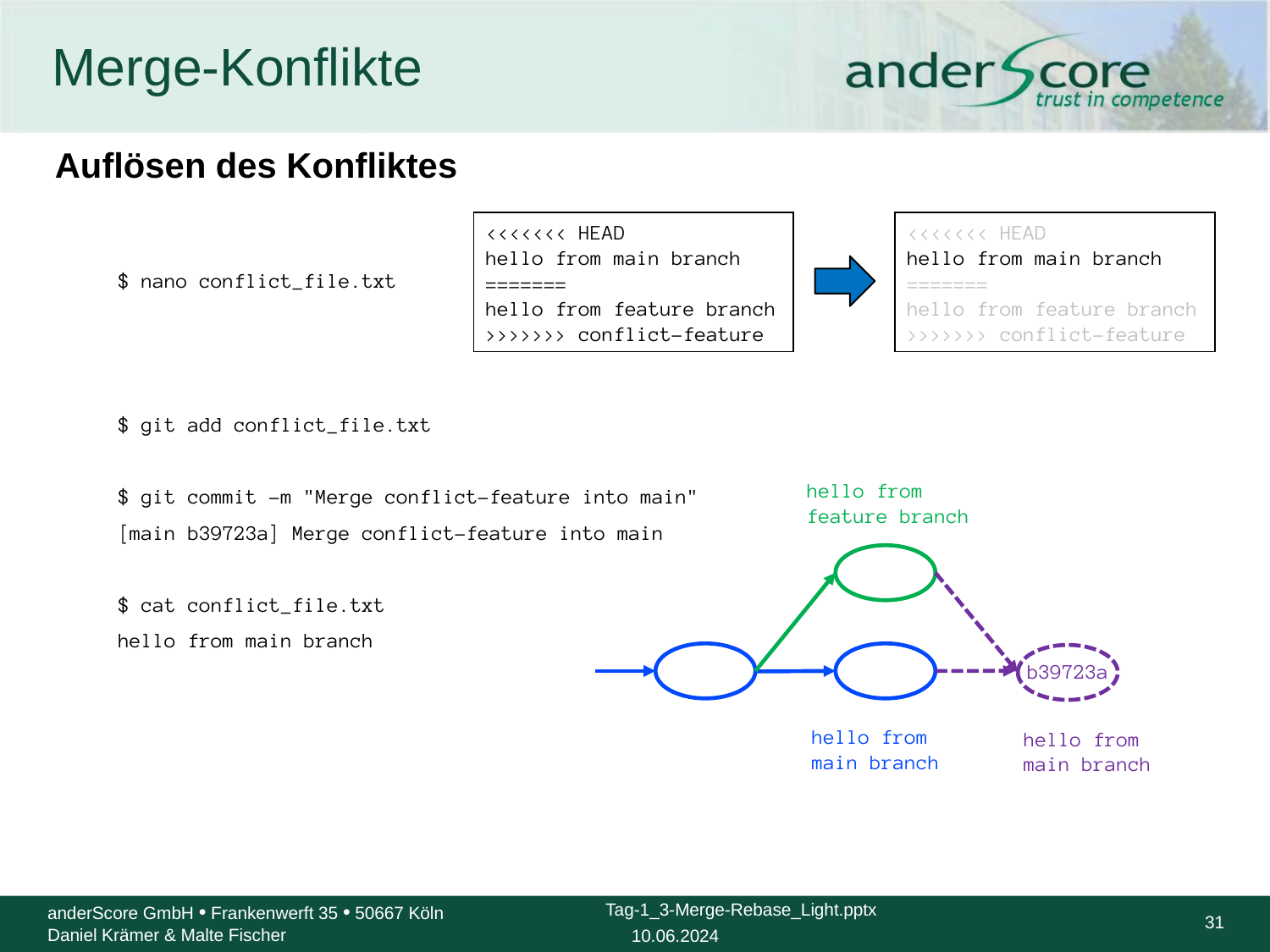

# Merge-Konflikte
Auflösen des Konfliktes

$ nano conflict_file.txt

$ git add conflict_file.txt

$ git commit -m "Merge conflict-feature into main"
[main b39723a] Merge conflict-feature into main

$ cat conflict_file.txt
hello from main branch
<<<<<<< HEAD
hello from main branch
=======
hello from feature branch
>>>>>>> conflict-feature
<<<<<<< HEAD
hello from main branch
=======
hello from feature branch
>>>>>>> conflict-feature

hello from feature branch

b39723a
hello from main branch
hello from main branch